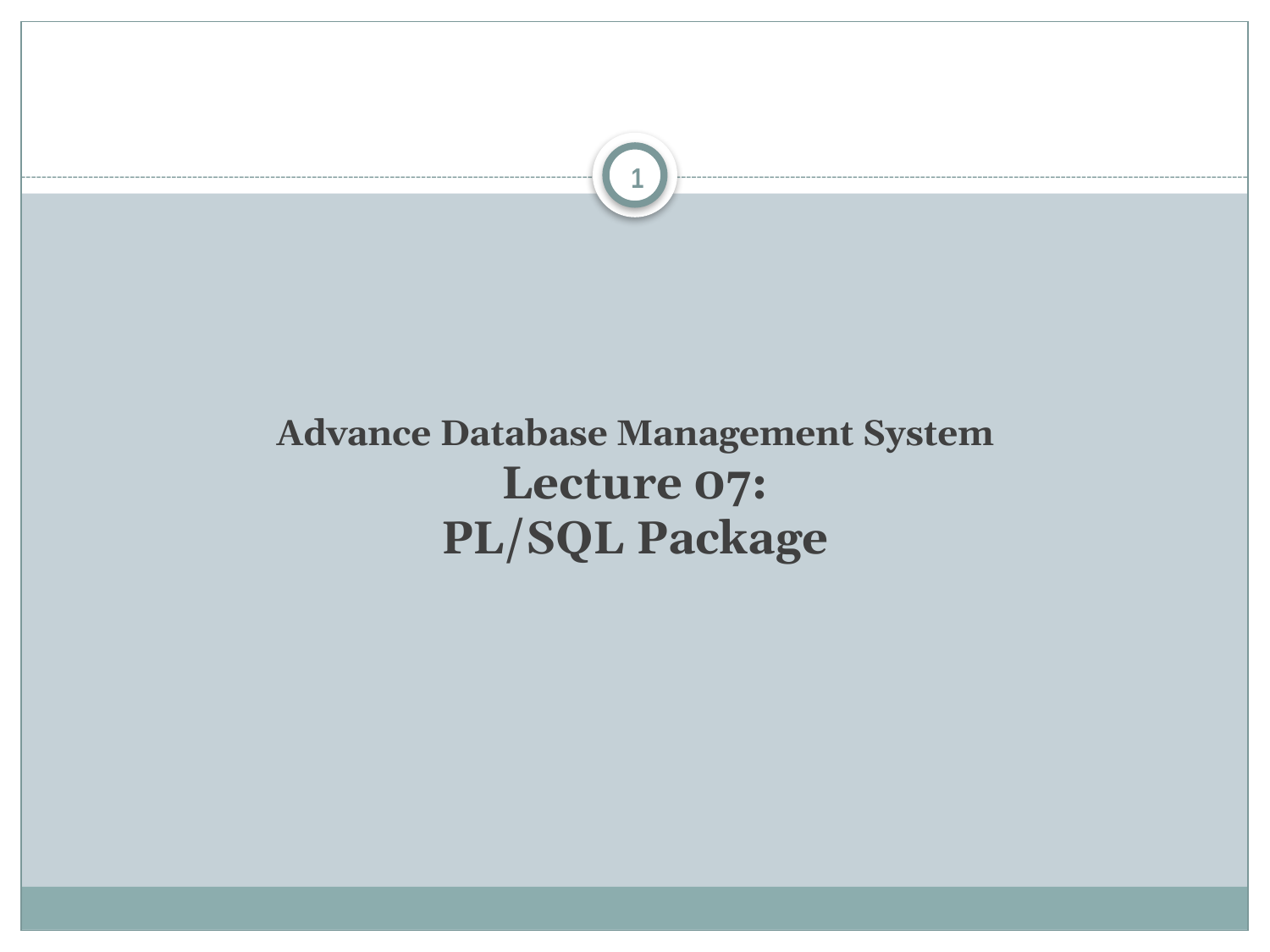

1
# Advance Database Management System Lecture 07: PL/SQL Package